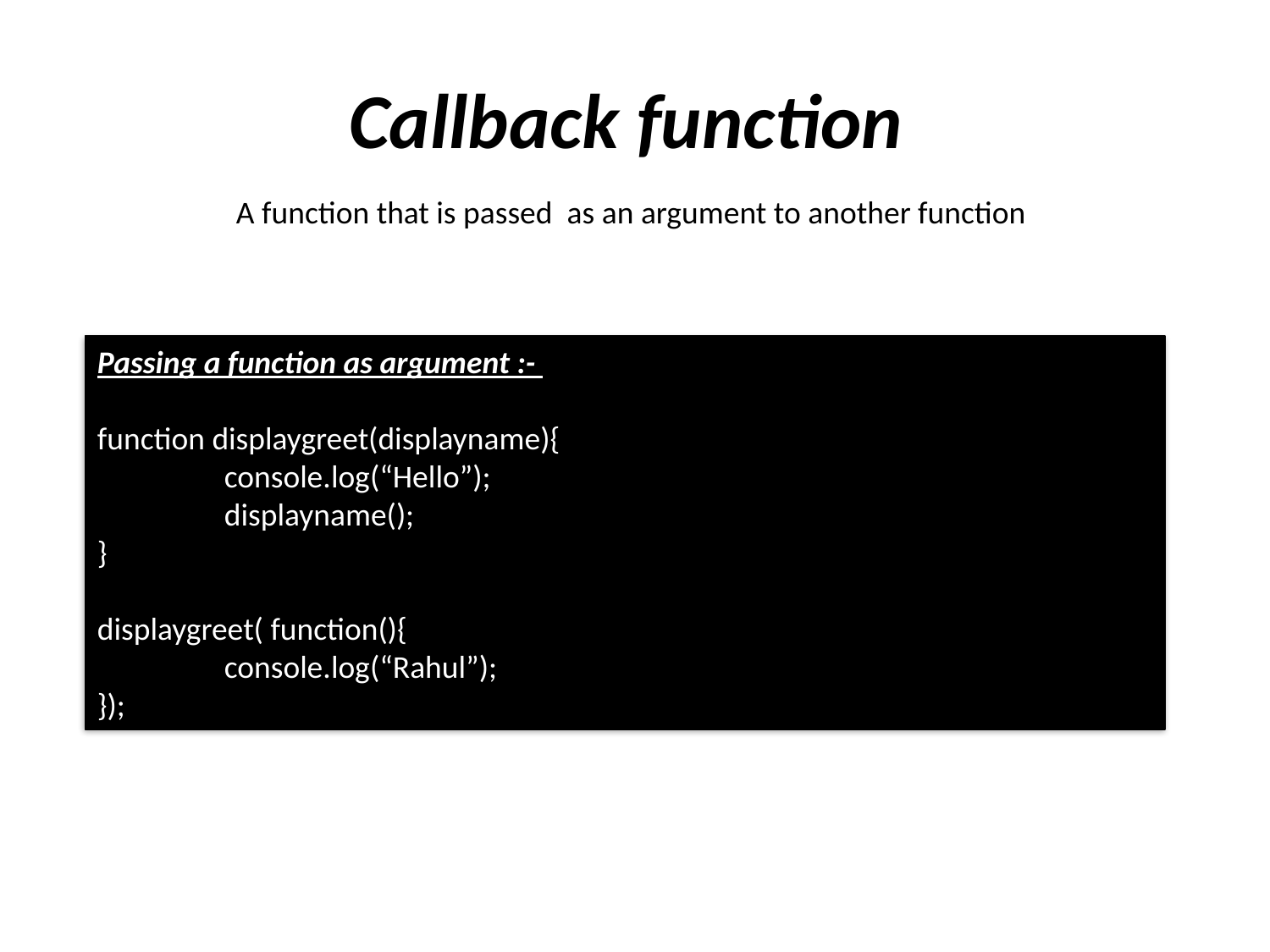

# Callback function
A function that is passed  as an argument to another function
Passing a function as argument :-

function displaygreet(displayname){
	console.log(“Hello”);
	displayname();
}

displaygreet( function(){
	console.log(“Rahul”);
});